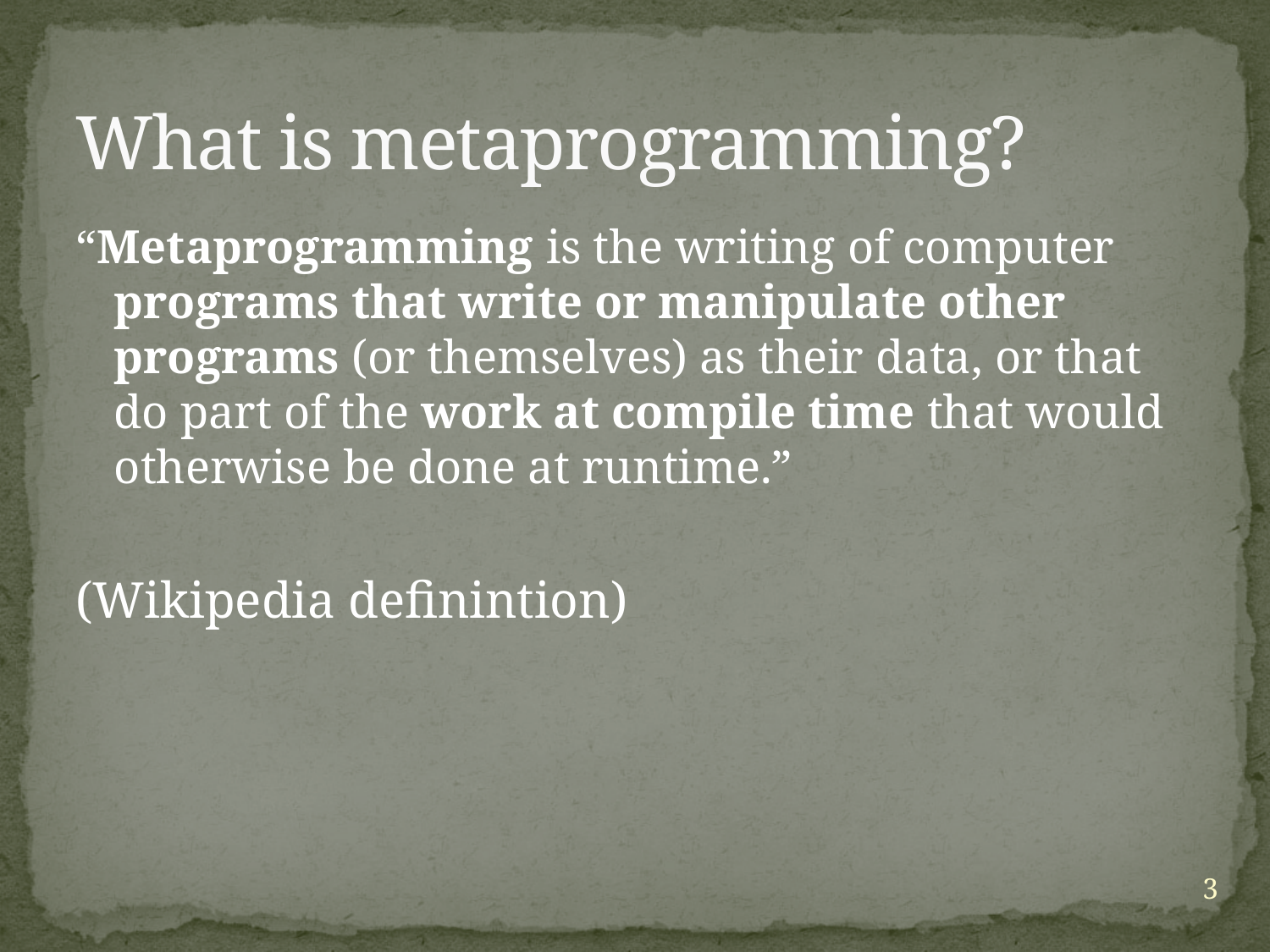

# What is metaprogramming?
“Metaprogramming is the writing of computer programs that write or manipulate other programs (or themselves) as their data, or that do part of the work at compile time that would otherwise be done at runtime.”

(Wikipedia definintion)

3